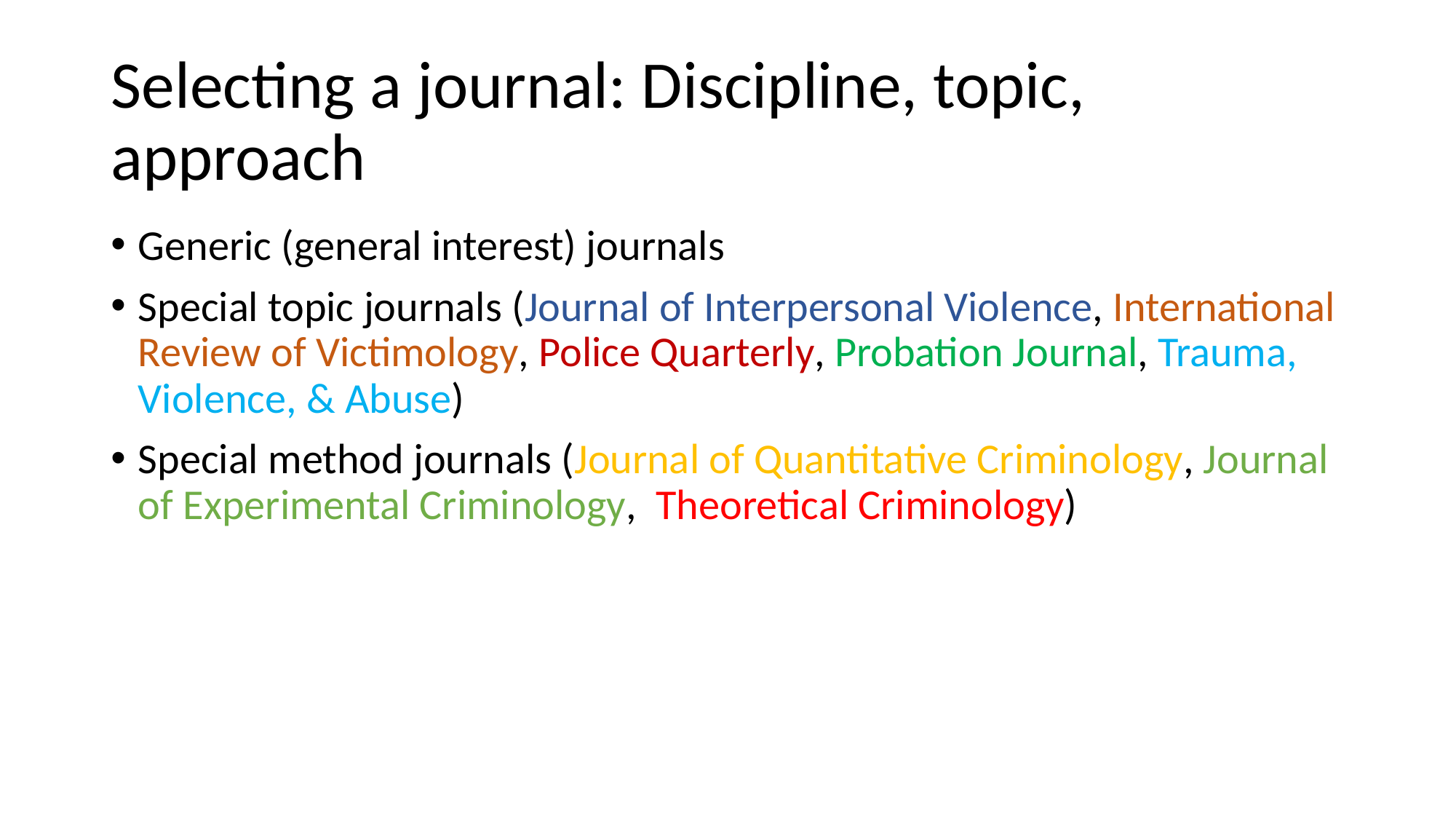

# Selecting a journal: Discipline, topic, approach
Generic (general interest) journals
Special topic journals (Journal of Interpersonal Violence, International Review of Victimology, Police Quarterly, Probation Journal, Trauma, Violence, & Abuse)
Special method journals (Journal of Quantitative Criminology, Journal of Experimental Criminology,  Theoretical Criminology)